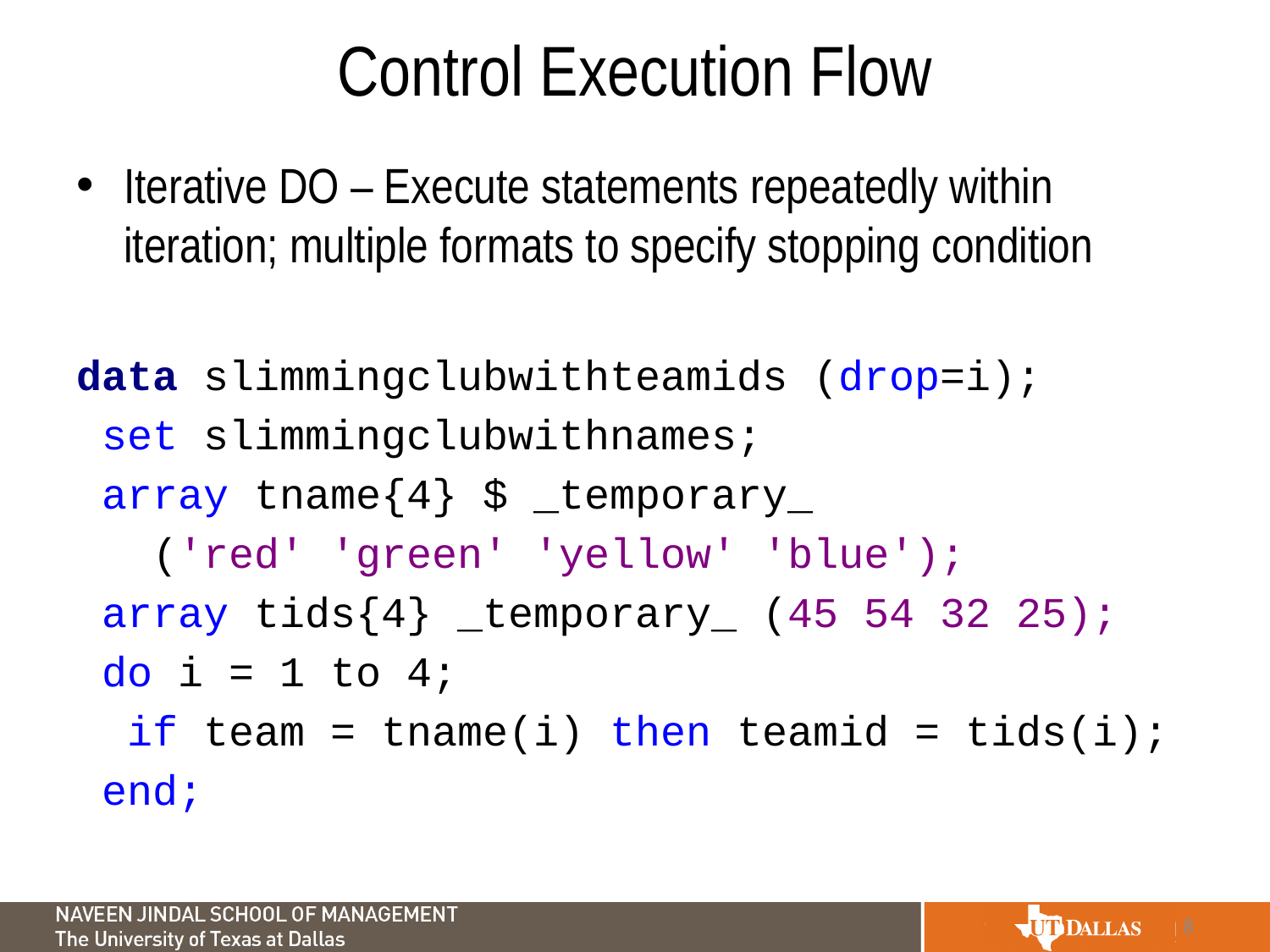

# Control Execution Flow
Iterative DO – Execute statements repeatedly within iteration; multiple formats to specify stopping condition

data slimmingclubwithteamids (drop=i);
 set slimmingclubwithnames;
 array tname{4} $ _temporary_
   ('red' 'green' 'yellow' 'blue');
 array tids{4} _temporary_ (45 54 32 25);
 do i = 1 to 4;
  if team = tname(i) then teamid = tids(i);
 end;
8